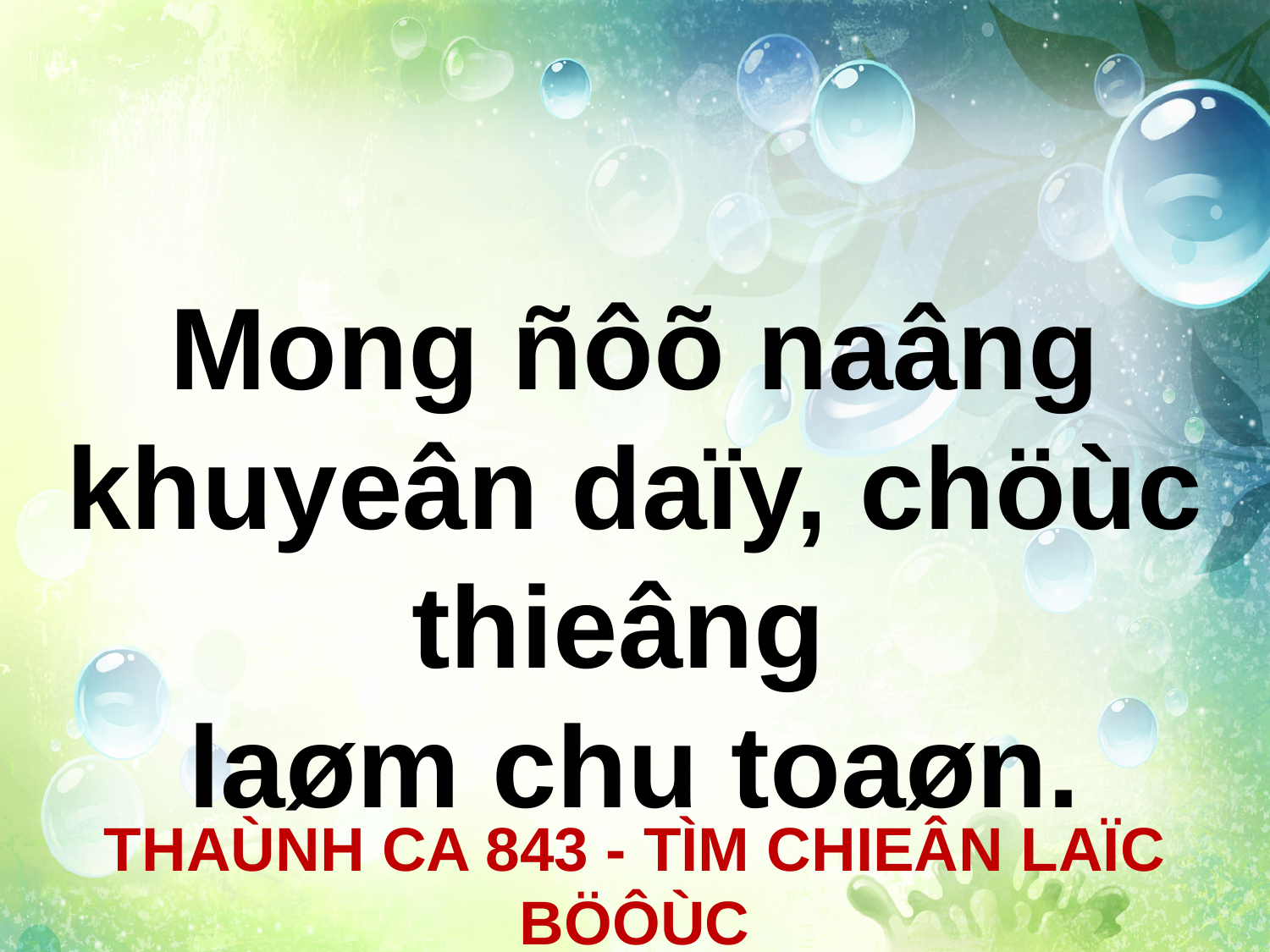

Mong ñôõ naâng khuyeân daïy, chöùc thieâng
laøm chu toaøn.
THAÙNH CA 843 - TÌM CHIEÂN LAÏC BÖÔÙC